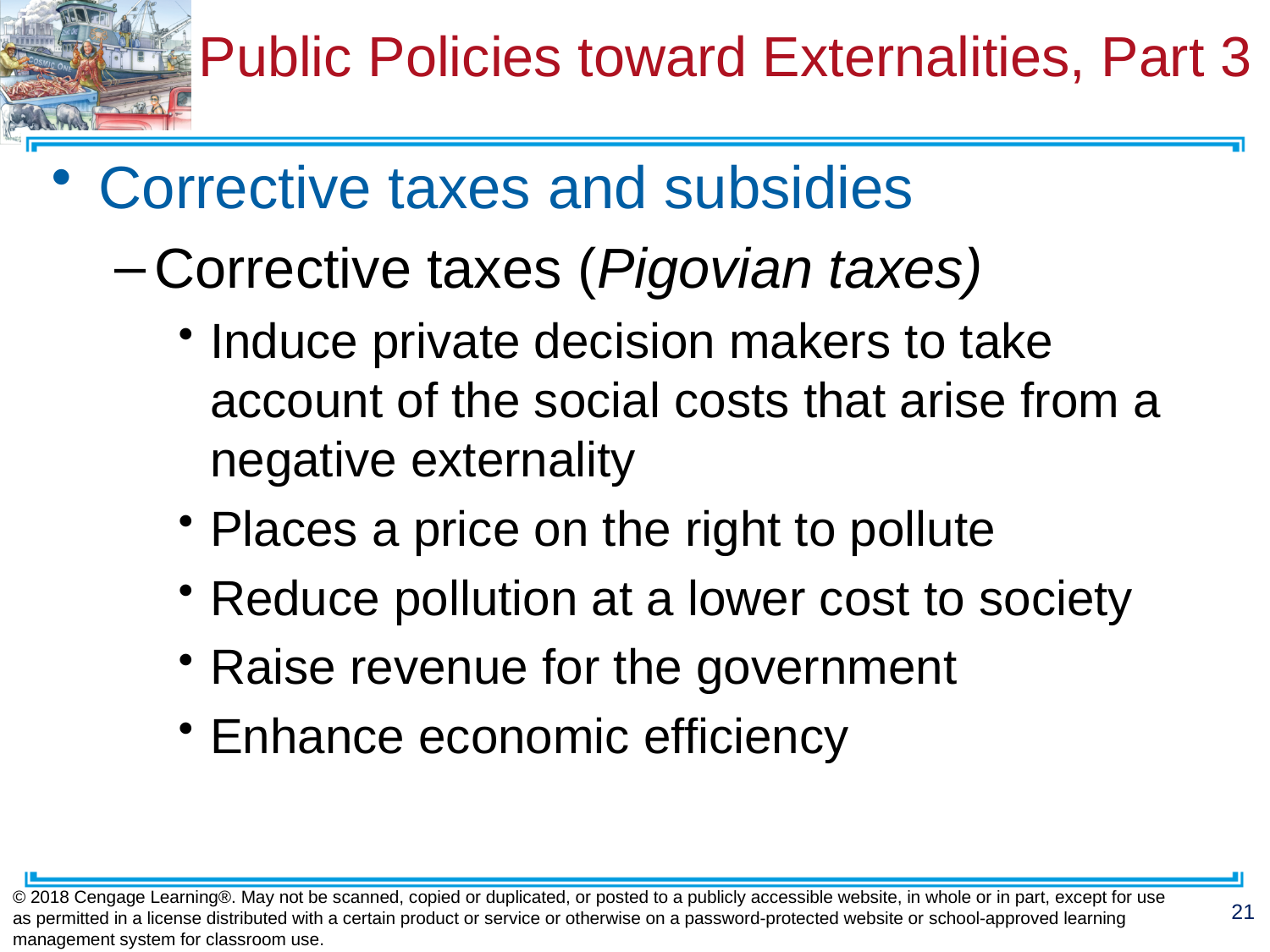

# Public Policies toward Externalities, Part 3
Corrective taxes and subsidies
Corrective taxes (Pigovian taxes)
Induce private decision makers to take account of the social costs that arise from a negative externality
Places a price on the right to pollute
Reduce pollution at a lower cost to society
Raise revenue for the government
Enhance economic efficiency
© 2018 Cengage Learning®. May not be scanned, copied or duplicated, or posted to a publicly accessible website, in whole or in part, except for use as permitted in a license distributed with a certain product or service or otherwise on a password-protected website or school-approved learning management system for classroom use.
21